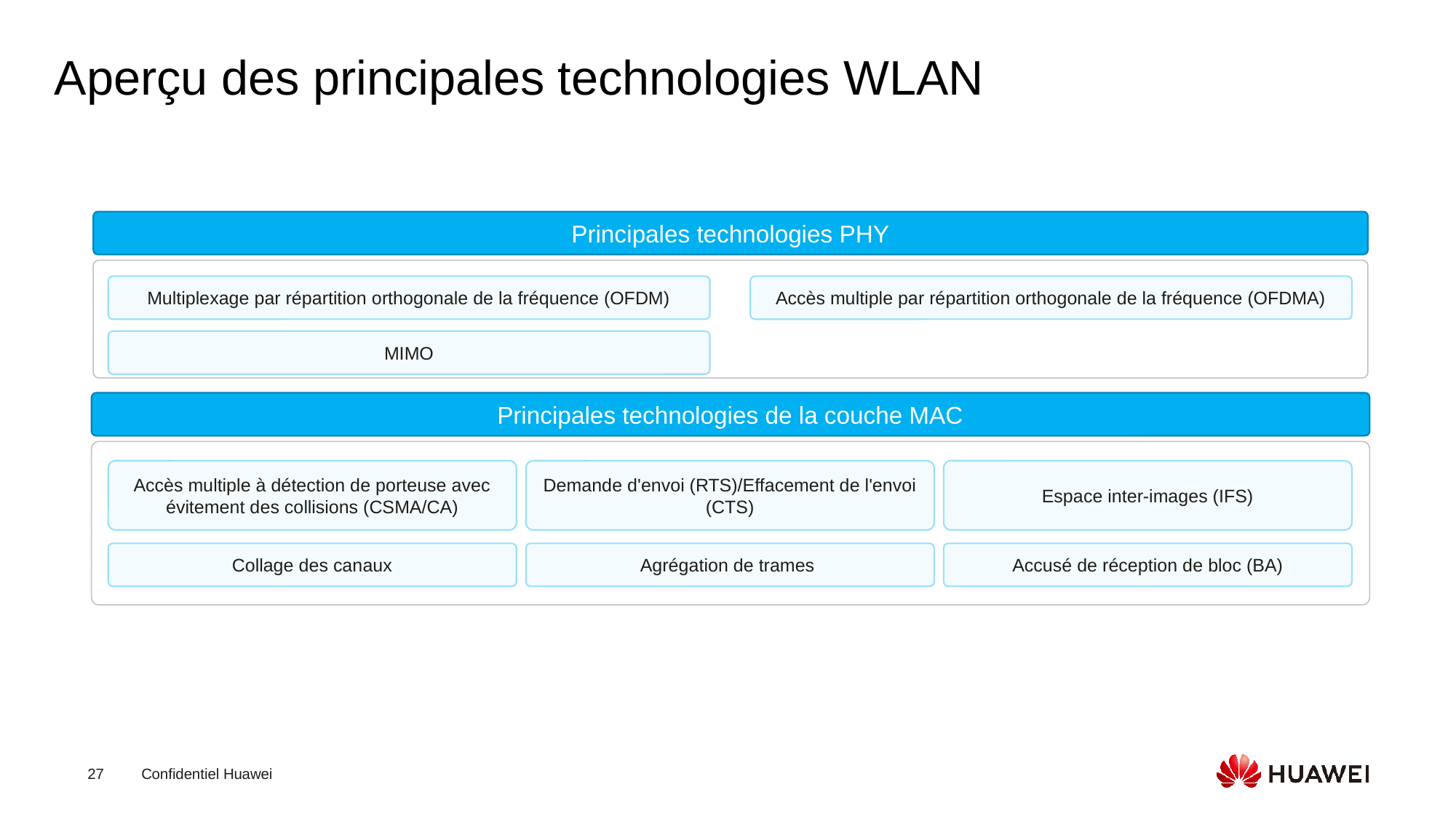

# Aperçu des principales technologies WLAN
Principales technologies PHY

Multiplexage par répartition orthogonale de la fréquence (OFDM)
Accès multiple par répartition orthogonale de la fréquence (OFDMA)
MIMO
Principales technologies de la couche MAC

Accès multiple à détection de porteuse avec évitement des collisions (CSMA/CA)
Demande d'envoi (RTS)/Effacement de l'envoi (CTS)
Espace inter-images (IFS)
Collage des canaux
Agrégation de trames
Accusé de réception de bloc (BA)